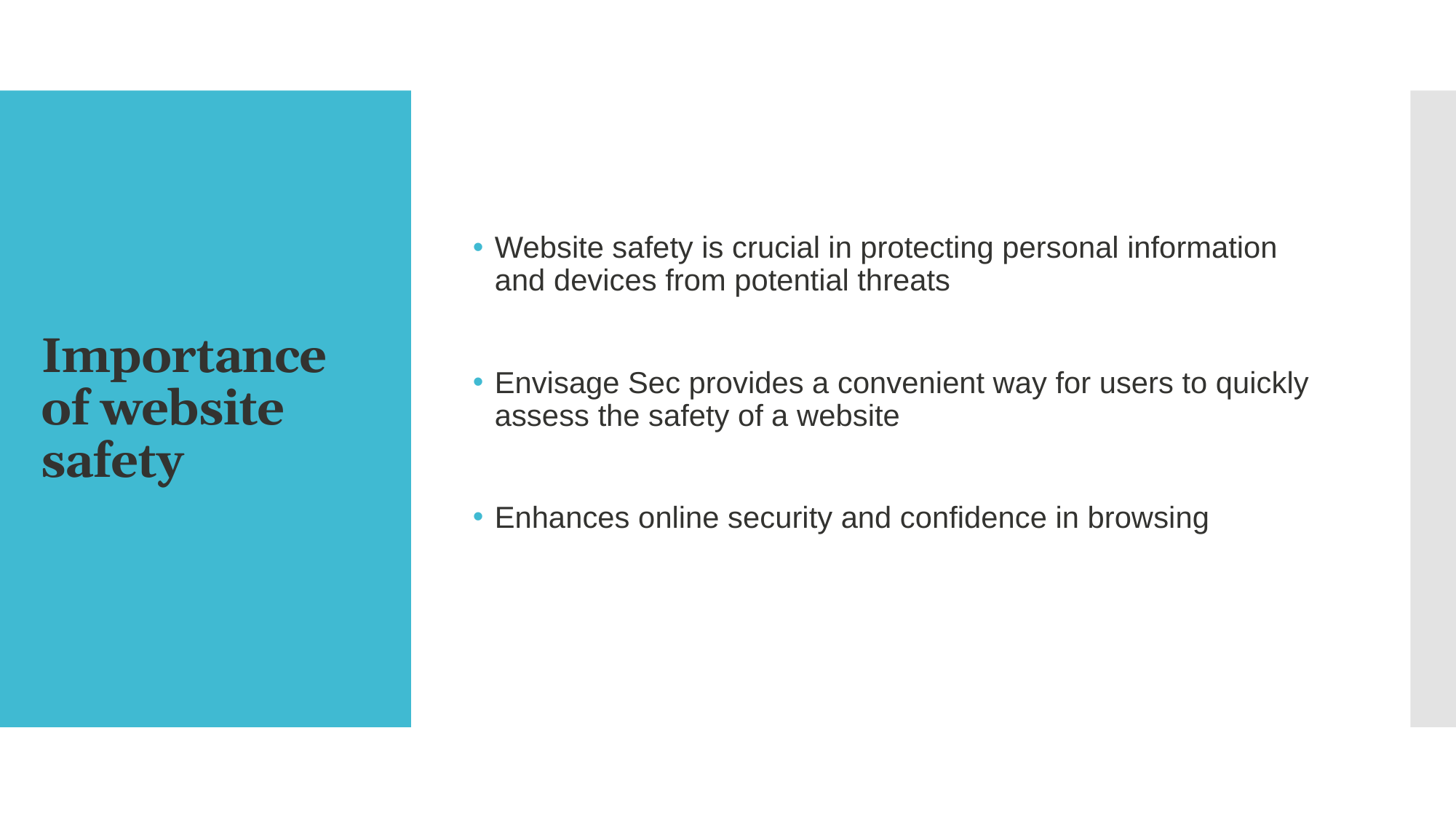

Website safety is crucial in protecting personal information and devices from potential threats

Envisage Sec provides a convenient way for users to quickly assess the safety of a website

Enhances online security and confidence in browsing

# Importance of website safety